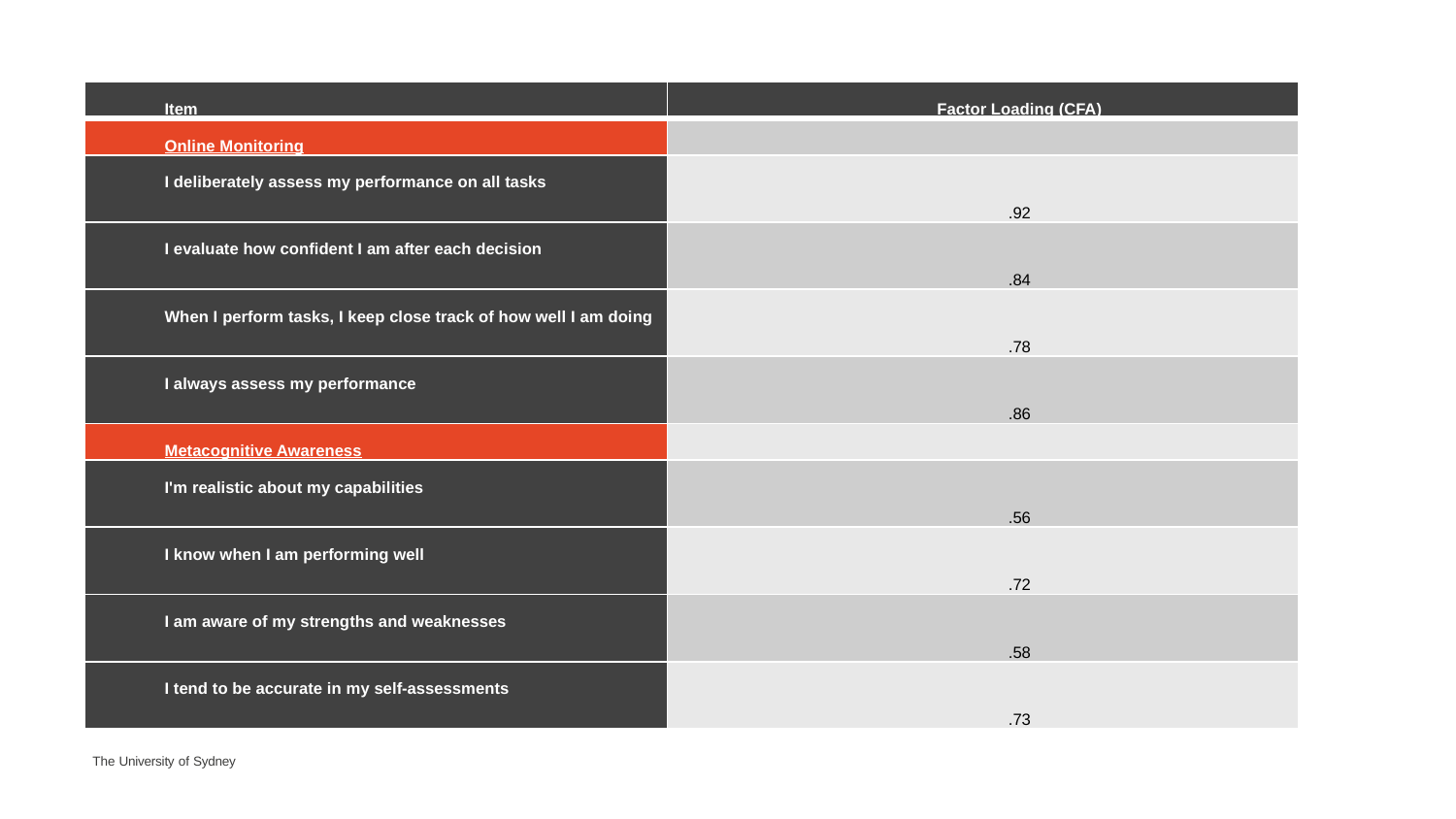

| Item | Factor Loading (CFA) |
| --- | --- |
| Online Monitoring |  |
| I deliberately assess my performance on all tasks | .92 |
| I evaluate how confident I am after each decision | .84 |
| When I perform tasks, I keep close track of how well I am doing | .78 |
| I always assess my performance | .86 |
| Metacognitive Awareness |  |
| I'm realistic about my capabilities | .56 |
| I know when I am performing well | .72 |
| I am aware of my strengths and weaknesses | .58 |
| I tend to be accurate in my self-assessments | .73 |